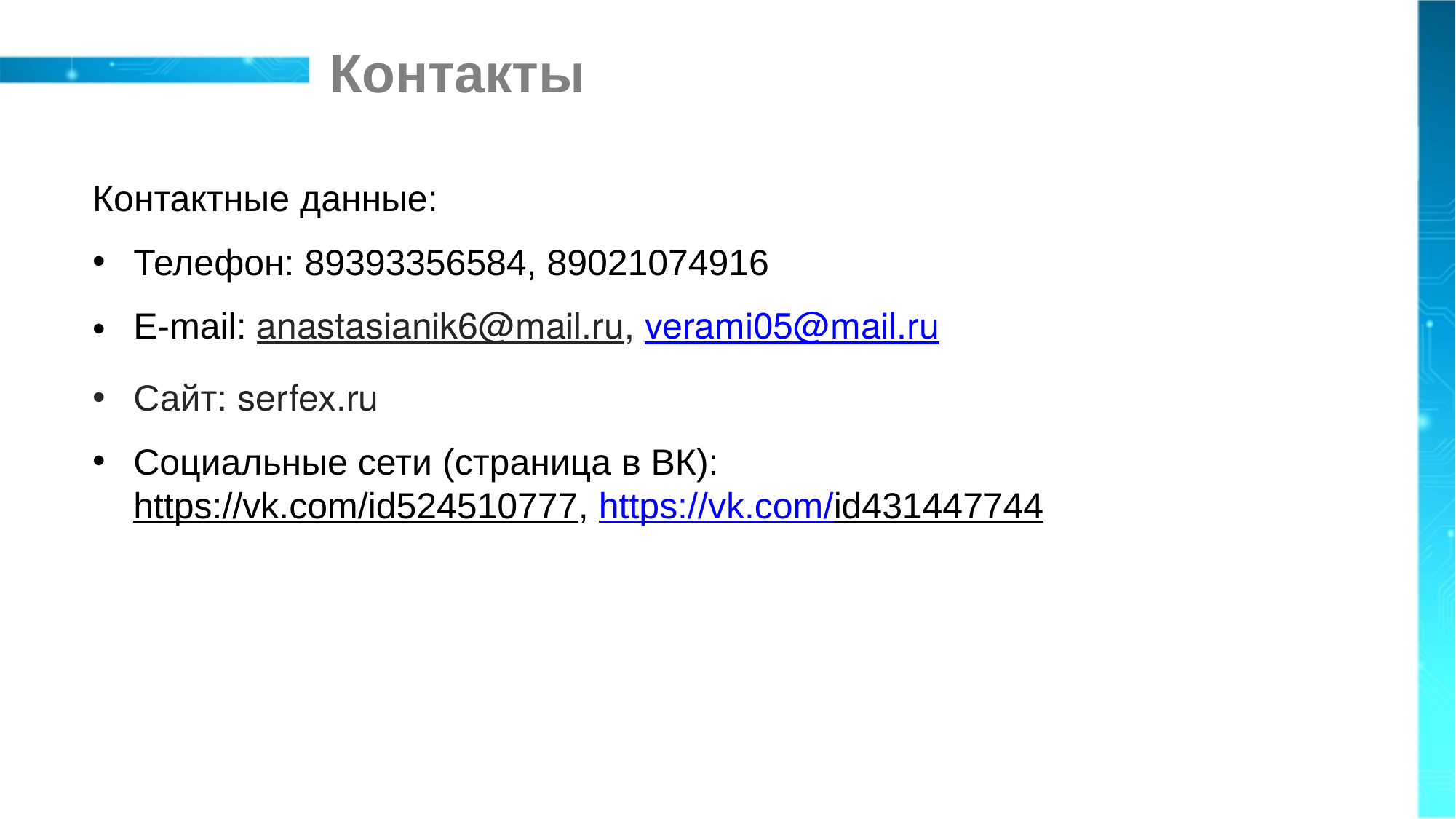

# Контакты
Контактные данные:
Телефон: 89393356584, 89021074916
E-mail: anastasianik6@mail.ru, verami05@mail.ru
Сайт: serfex.ru
Социальные сети (страница в ВК): https://vk.com/id524510777, https://vk.com/id431447744